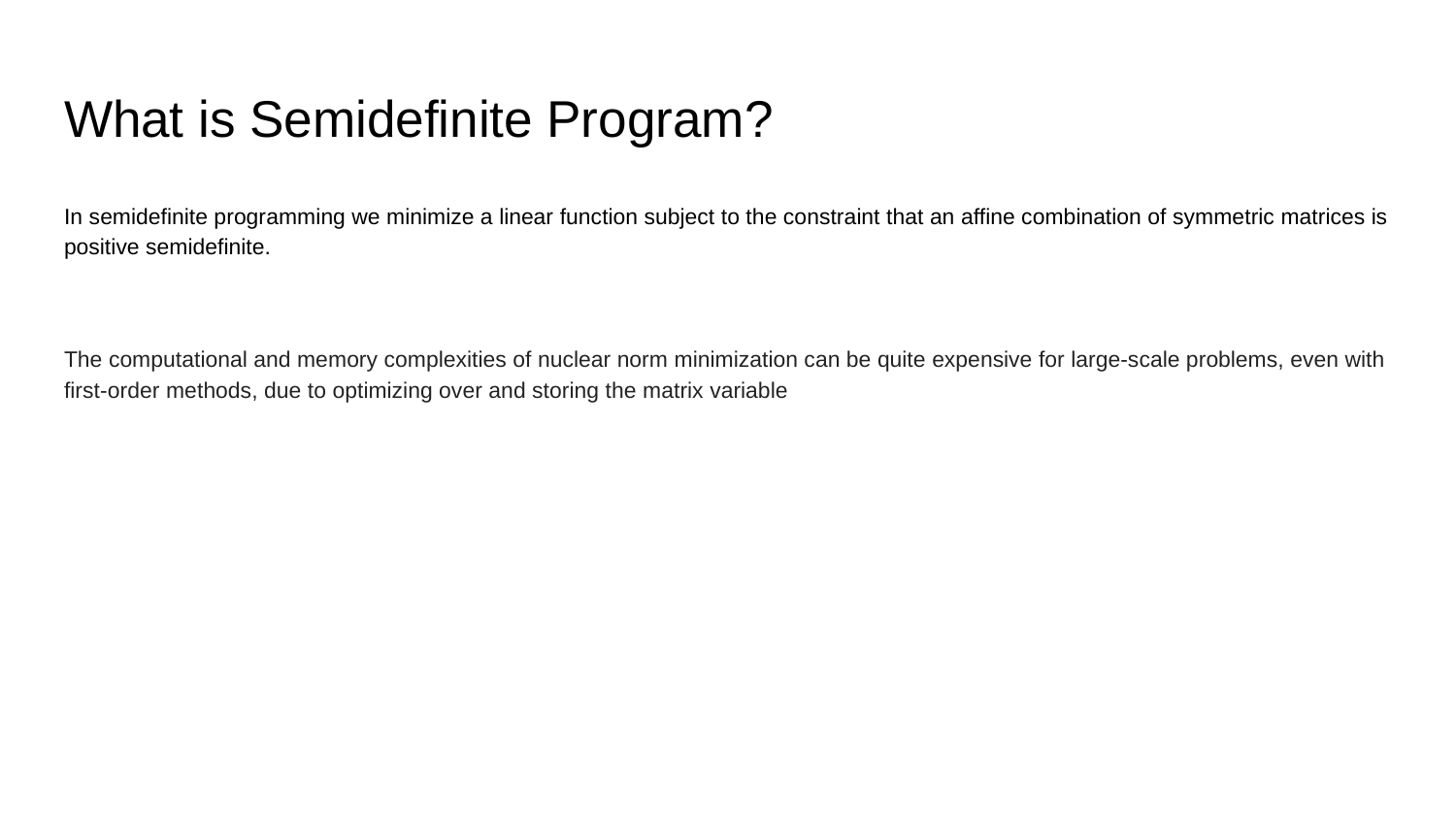

# What is Semidefinite Program?
In semidefinite programming we minimize a linear function subject to the constraint that an affine combination of symmetric matrices is positive semidefinite.

The computational and memory complexities of nuclear norm minimization can be quite expensive for large-scale problems, even with first-order methods, due to optimizing over and storing the matrix variable